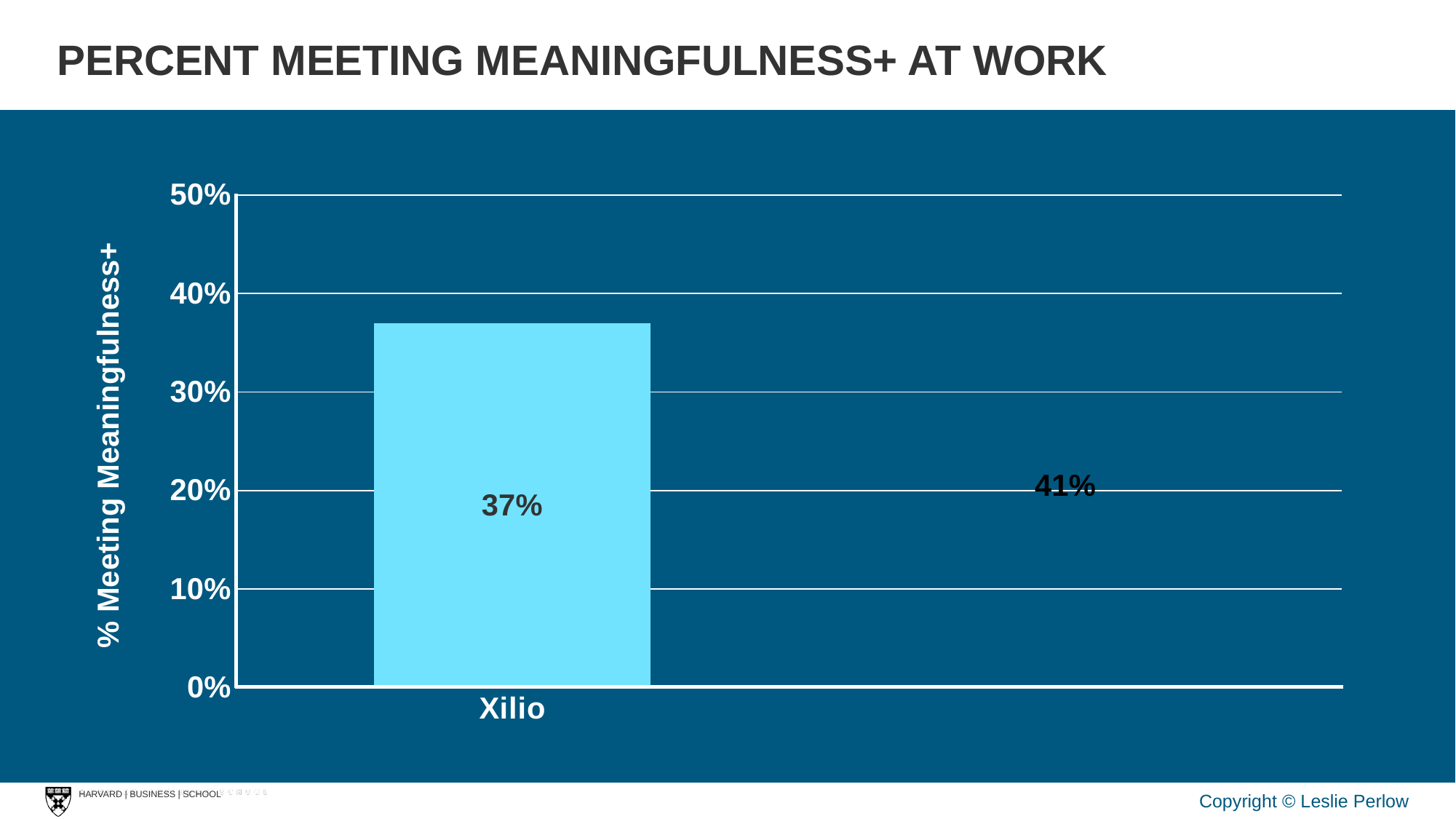

PERCENT MEETING MEANINGFULNESS+ AT WORK

### Chart

| Category | Xilio |
|---|---|
| Xilio | 0.37 |
| HBS | 0.41 |
% Meeting Meaningfulness+